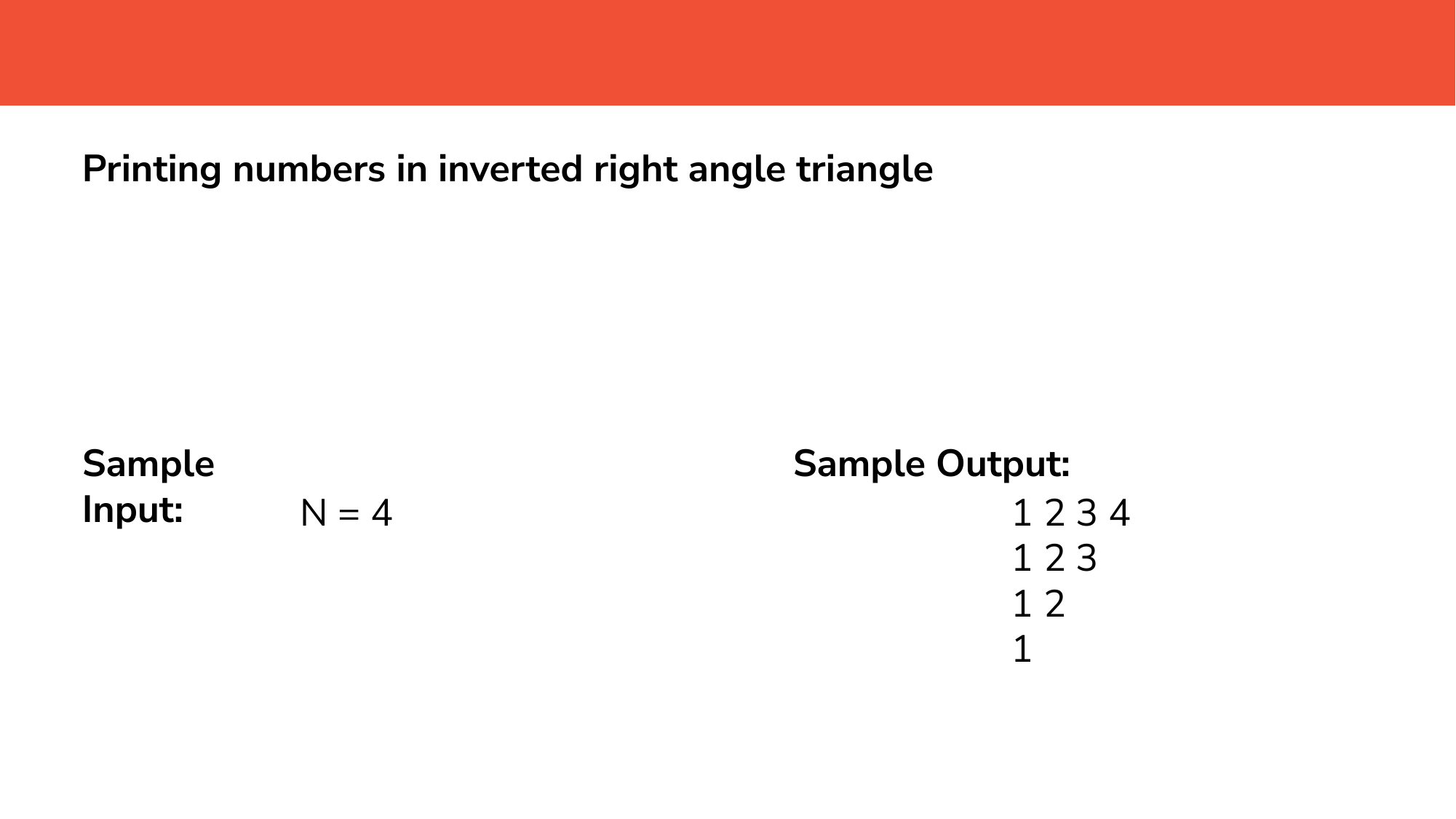

Printing numbers in inverted right angle triangle
Sample Input:
Sample Output:
		N = 4
		1 2 3 4
		1 2 3
		1 2
		1